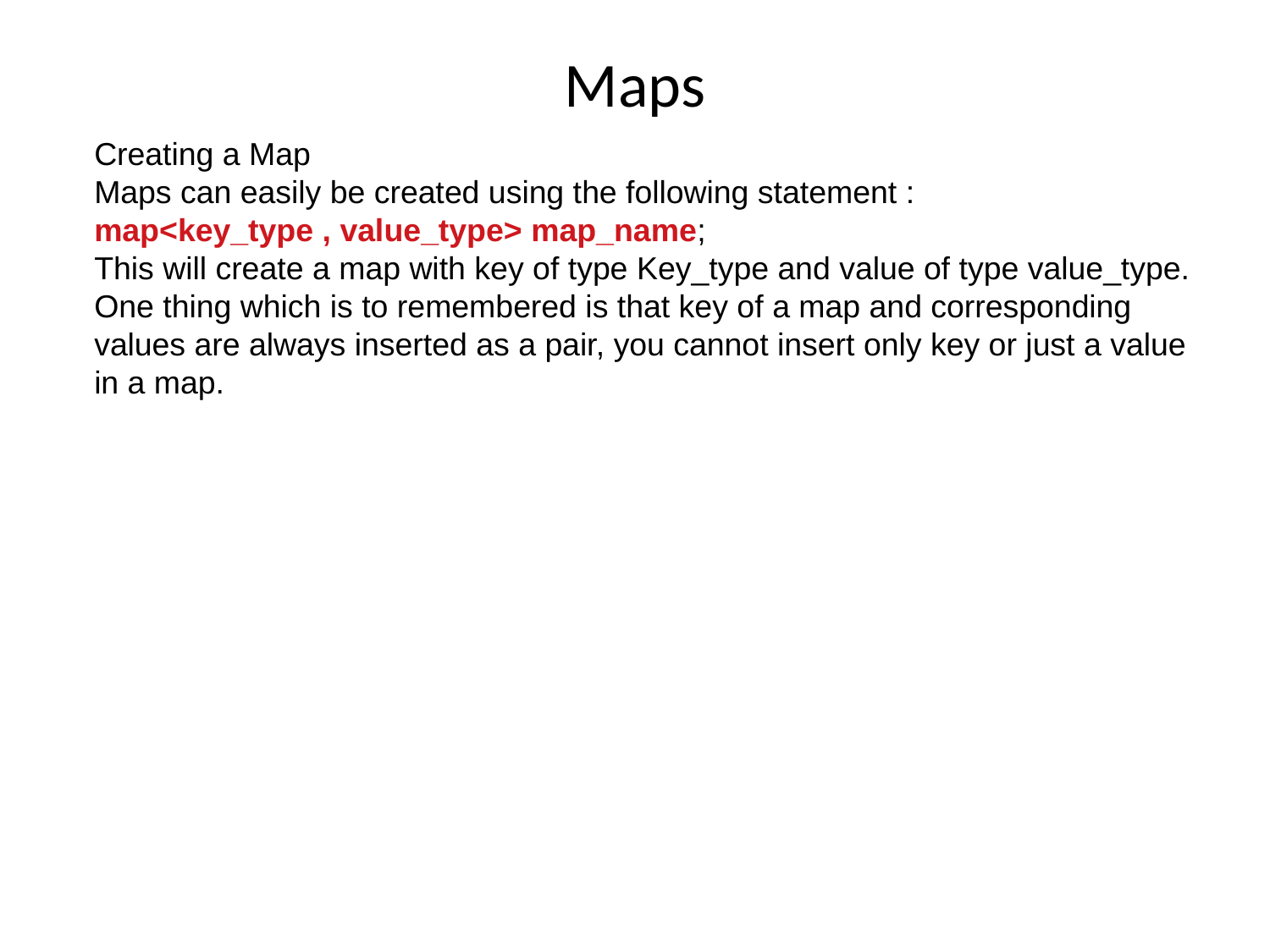

Maps
Creating a Map
Maps can easily be created using the following statement :
map<key_type , value_type> map_name;
This will create a map with key of type Key_type and value of type value_type. One thing which is to remembered is that key of a map and corresponding values are always inserted as a pair, you cannot insert only key or just a value in a map.